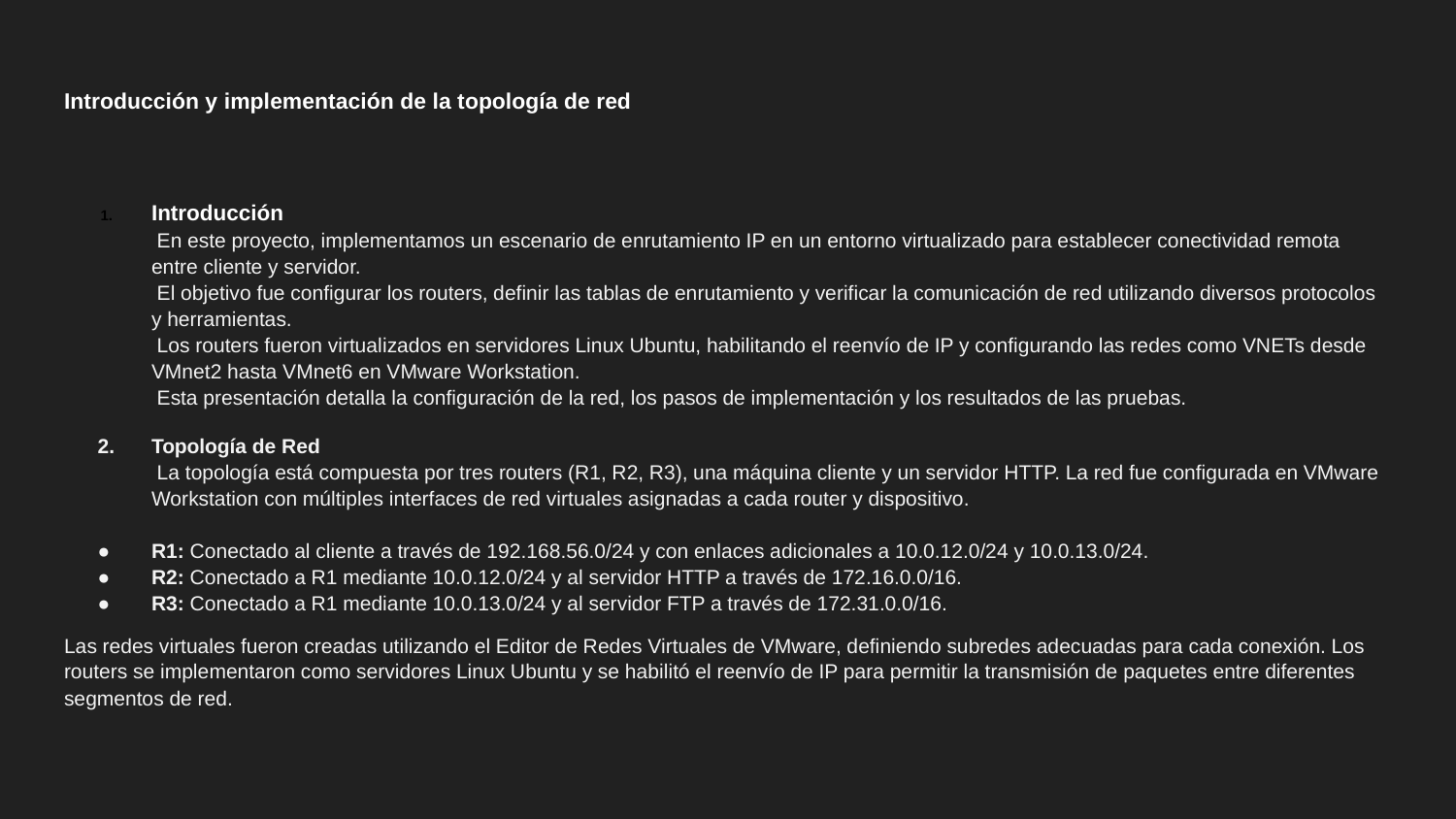

# Introducción y implementación de la topología de red

Introducción
 En este proyecto, implementamos un escenario de enrutamiento IP en un entorno virtualizado para establecer conectividad remota entre cliente y servidor.
 El objetivo fue configurar los routers, definir las tablas de enrutamiento y verificar la comunicación de red utilizando diversos protocolos y herramientas.
 Los routers fueron virtualizados en servidores Linux Ubuntu, habilitando el reenvío de IP y configurando las redes como VNETs desde VMnet2 hasta VMnet6 en VMware Workstation.
 Esta presentación detalla la configuración de la red, los pasos de implementación y los resultados de las pruebas.
Topología de Red
 La topología está compuesta por tres routers (R1, R2, R3), una máquina cliente y un servidor HTTP. La red fue configurada en VMware Workstation con múltiples interfaces de red virtuales asignadas a cada router y dispositivo.
R1: Conectado al cliente a través de 192.168.56.0/24 y con enlaces adicionales a 10.0.12.0/24 y 10.0.13.0/24.
R2: Conectado a R1 mediante 10.0.12.0/24 y al servidor HTTP a través de 172.16.0.0/16.
R3: Conectado a R1 mediante 10.0.13.0/24 y al servidor FTP a través de 172.31.0.0/16.
Las redes virtuales fueron creadas utilizando el Editor de Redes Virtuales de VMware, definiendo subredes adecuadas para cada conexión. Los routers se implementaron como servidores Linux Ubuntu y se habilitó el reenvío de IP para permitir la transmisión de paquetes entre diferentes segmentos de red.